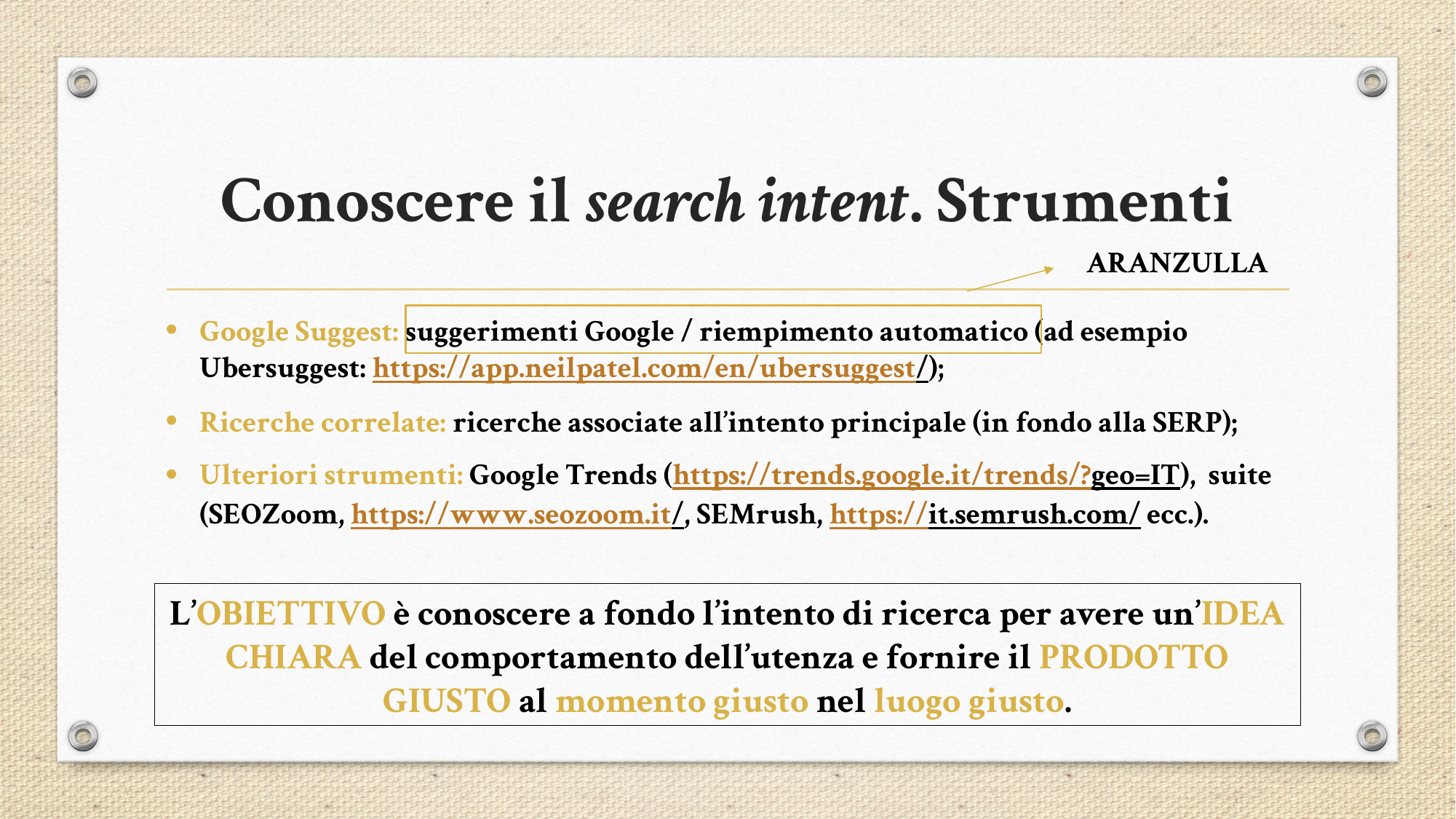

# Conoscere il search intent. Strumenti
ARANZULLA
Google Suggest: suggerimenti Google / riempimento automatico (ad esempio Ubersuggest: https://app.neilpatel.com/en/ubersuggest/);
Ricerche correlate: ricerche associate all’intento principale (in fondo alla SERP);
Ulteriori strumenti: Google Trends (https://trends.google.it/trends/?geo=IT),  suite (SEOZoom, https://www.seozoom.it/, SEMrush, https://it.semrush.com/ ecc.).

L’OBIETTIVO è conoscere a fondo l’intento di ricerca per avere un’IDEA CHIARA del comportamento dell’utenza e fornire il PRODOTTO GIUSTO al momento giusto nel luogo giusto.